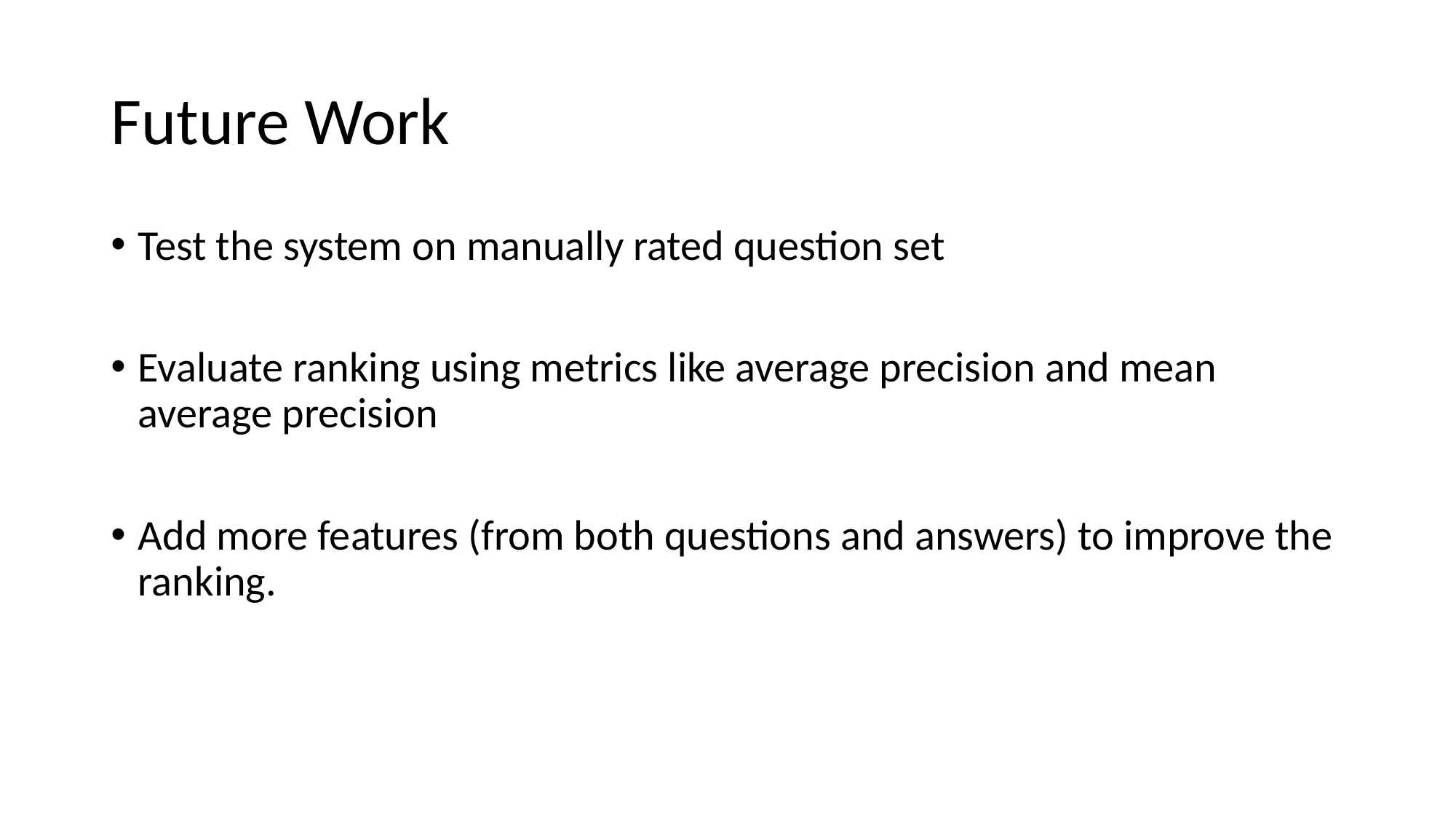

# Future Work
Test the system on manually rated question set

Evaluate ranking using metrics like average precision and mean average precision

Add more features (from both questions and answers) to improve the ranking.